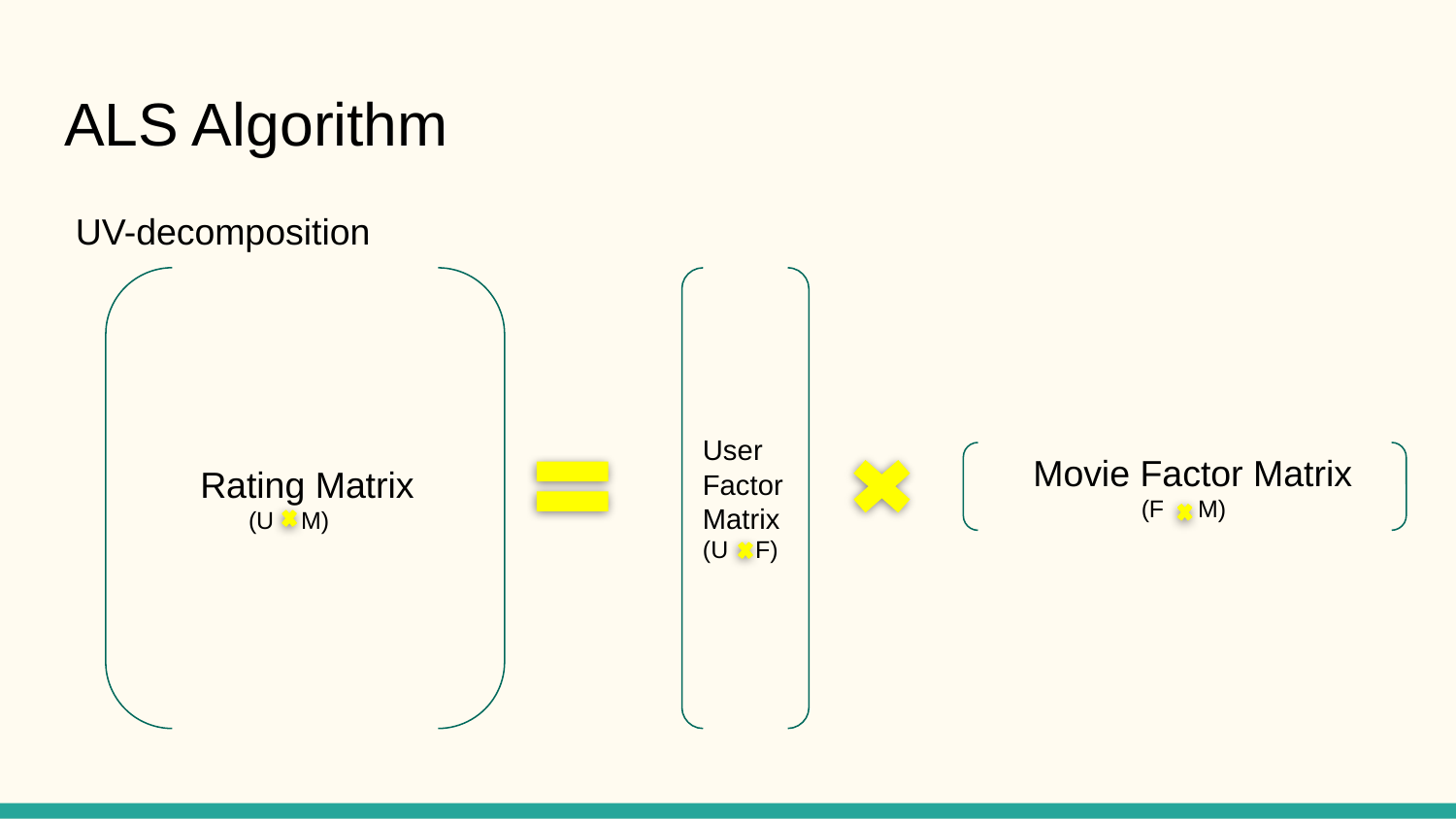

# ALS Algorithm
UV-decomposition

       Rating Matrix
                (U    M)
User Factor
Matrix
(U    F)
     Movie Factor Matrix
  (F     M)